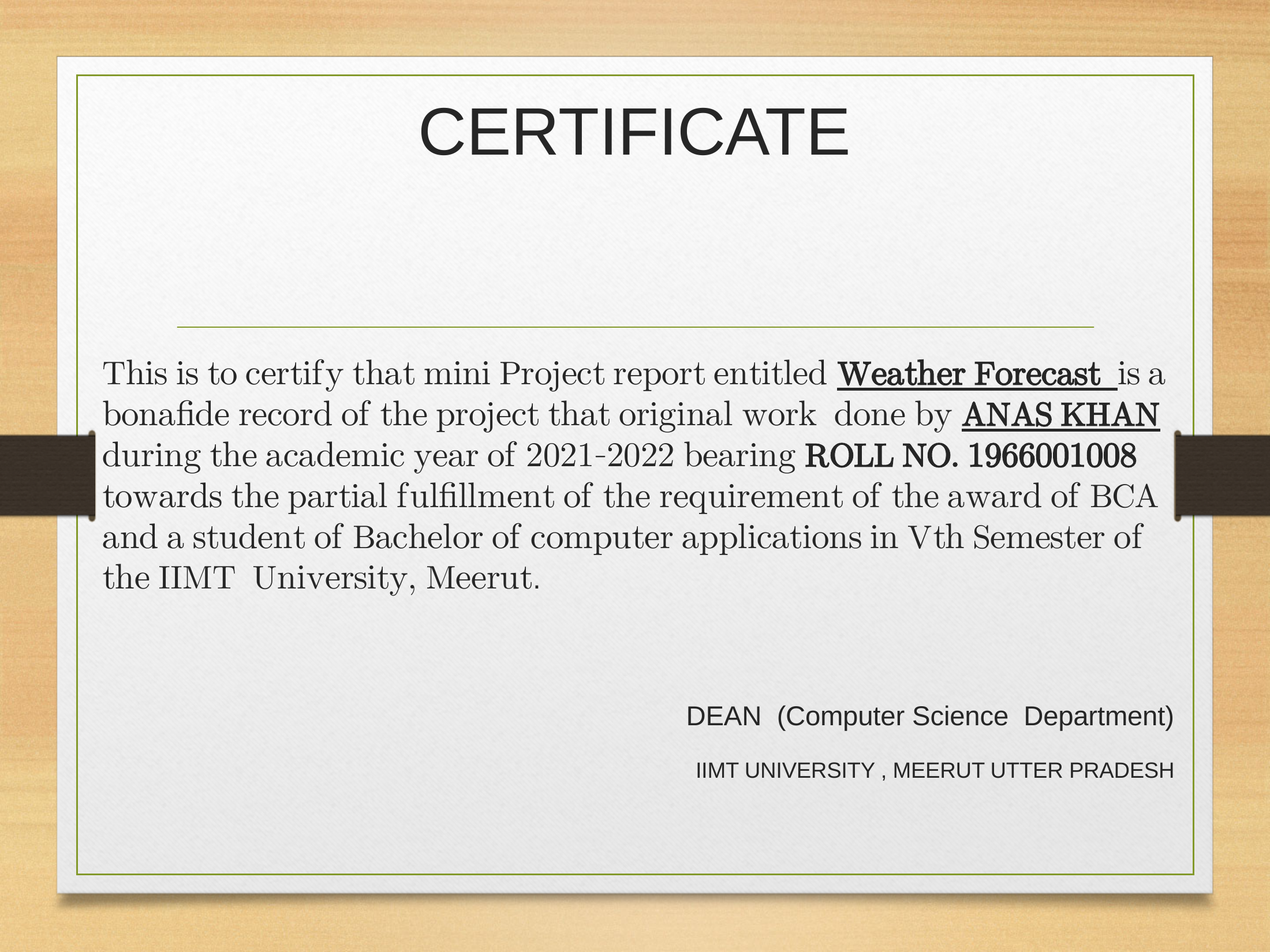

# CERTIFICATE
This is to certify that mini Project report entitled Weather Forecast  is a bonafide record of the project that original work  done by ANAS KHAN during the academic year of 2021-2022 bearing ROLL NO. 1966001008 towards the partial fulfillment of the requirement of the award of BCA and a student of Bachelor of computer applications in Vth Semester of the IIMT  University, Meerut.

DEAN  (Computer Science  Department)
IIMT UNIVERSITY , MEERUT UTTER PRADESH